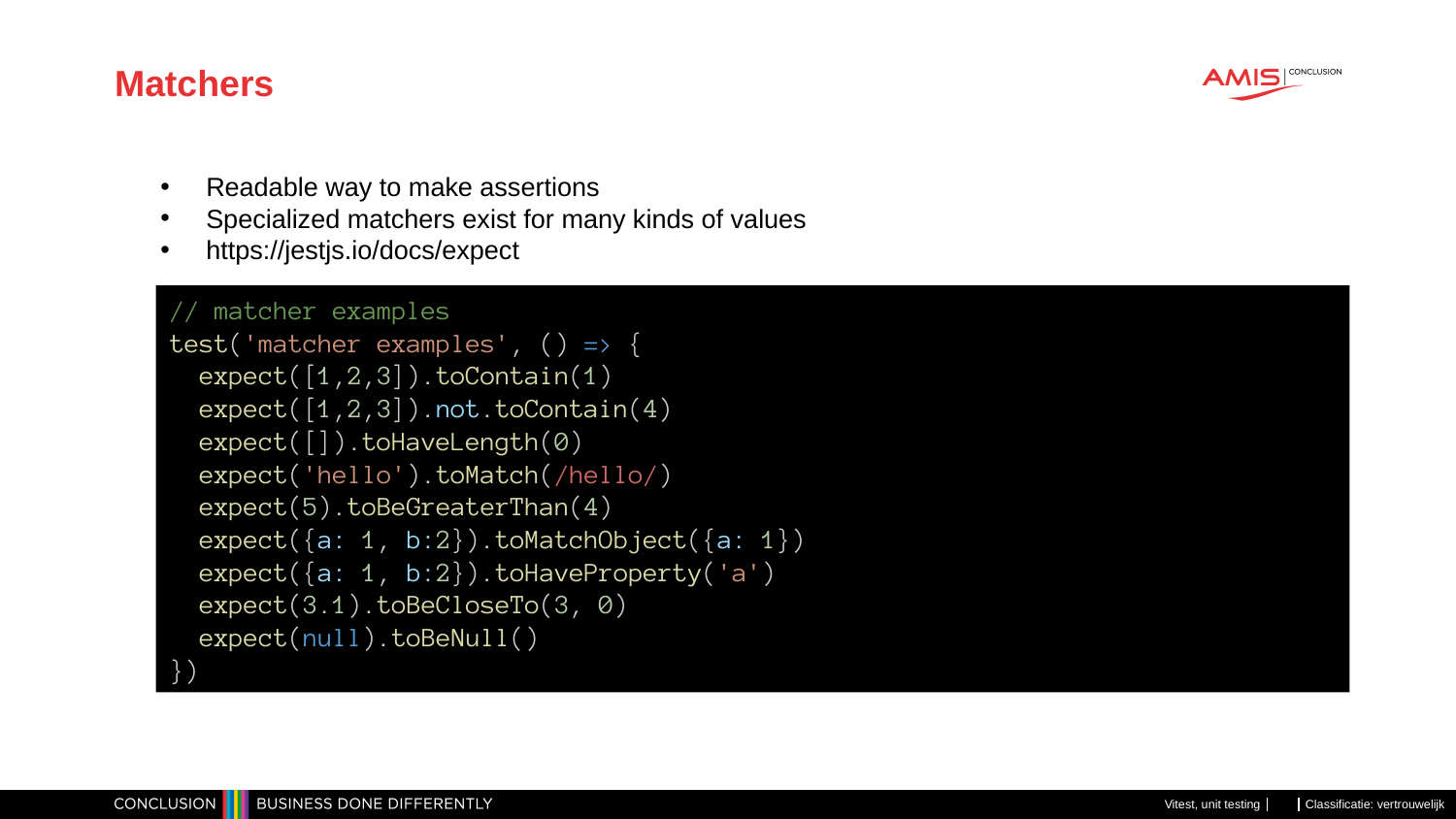

# Matchers
Readable way to make assertions
Specialized matchers exist for many kinds of values
https://jestjs.io/docs/expect
// matcher examples
test('matcher examples', () => {
  expect([1,2,3]).toContain(1)
  expect([1,2,3]).not.toContain(4)
  expect([]).toHaveLength(0)
  expect('hello').toMatch(/hello/)
  expect(5).toBeGreaterThan(4)
  expect({a: 1, b:2}).toMatchObject({a: 1})
  expect({a: 1, b:2}).toHaveProperty('a')
  expect(3.1).toBeCloseTo(3, 0)
  expect(null).toBeNull()
})
Vitest, unit testing